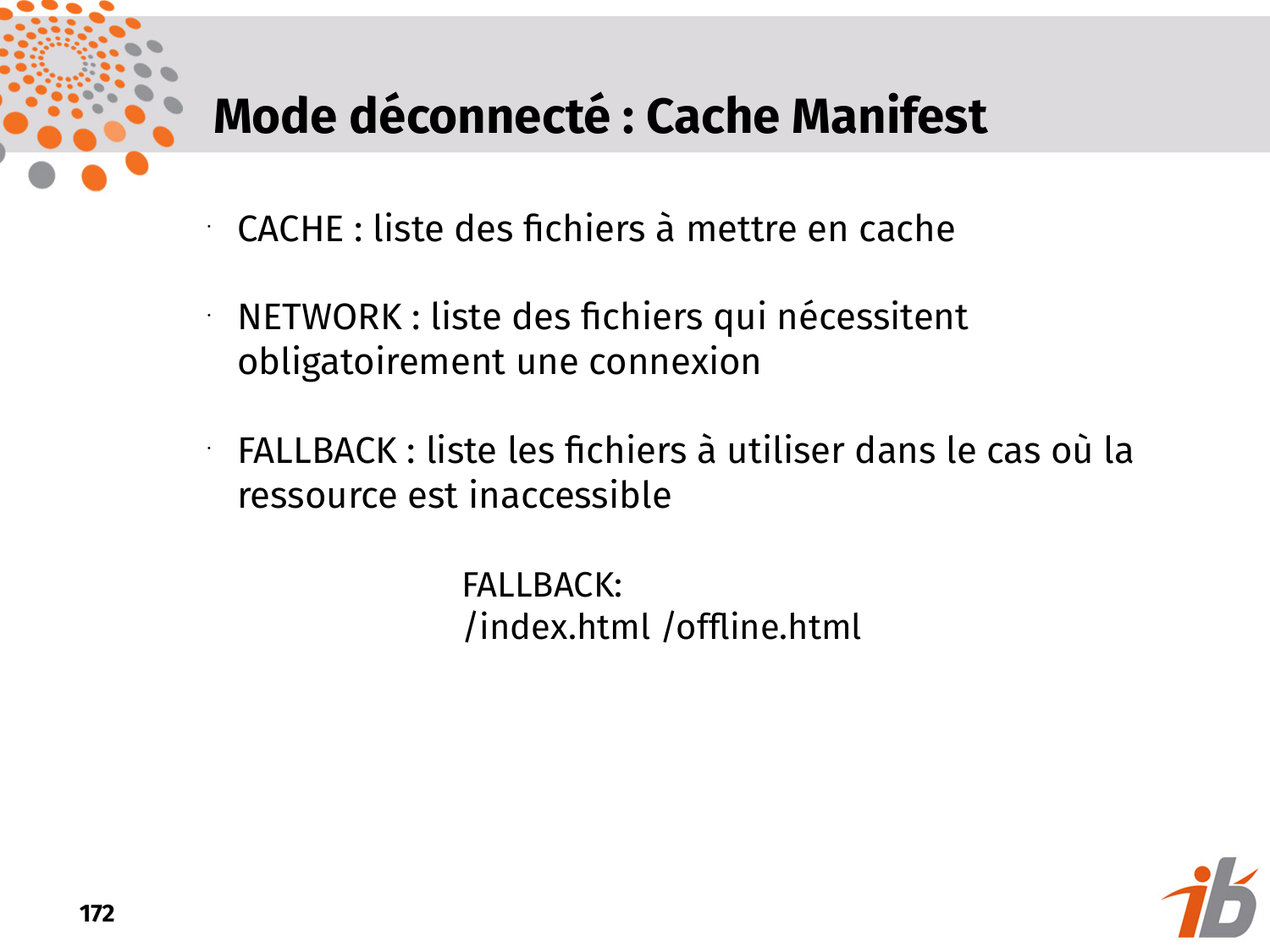

Mode déconnecté : Cache Manifest
CACHE : liste des fichiers à mettre en cache

NETWORK : liste des fichiers qui nécessitent obligatoirement une connexion

FALLBACK : liste les fichiers à utiliser dans le cas où la ressource est inaccessible

		FALLBACK:
		/index.html /offline.html
172